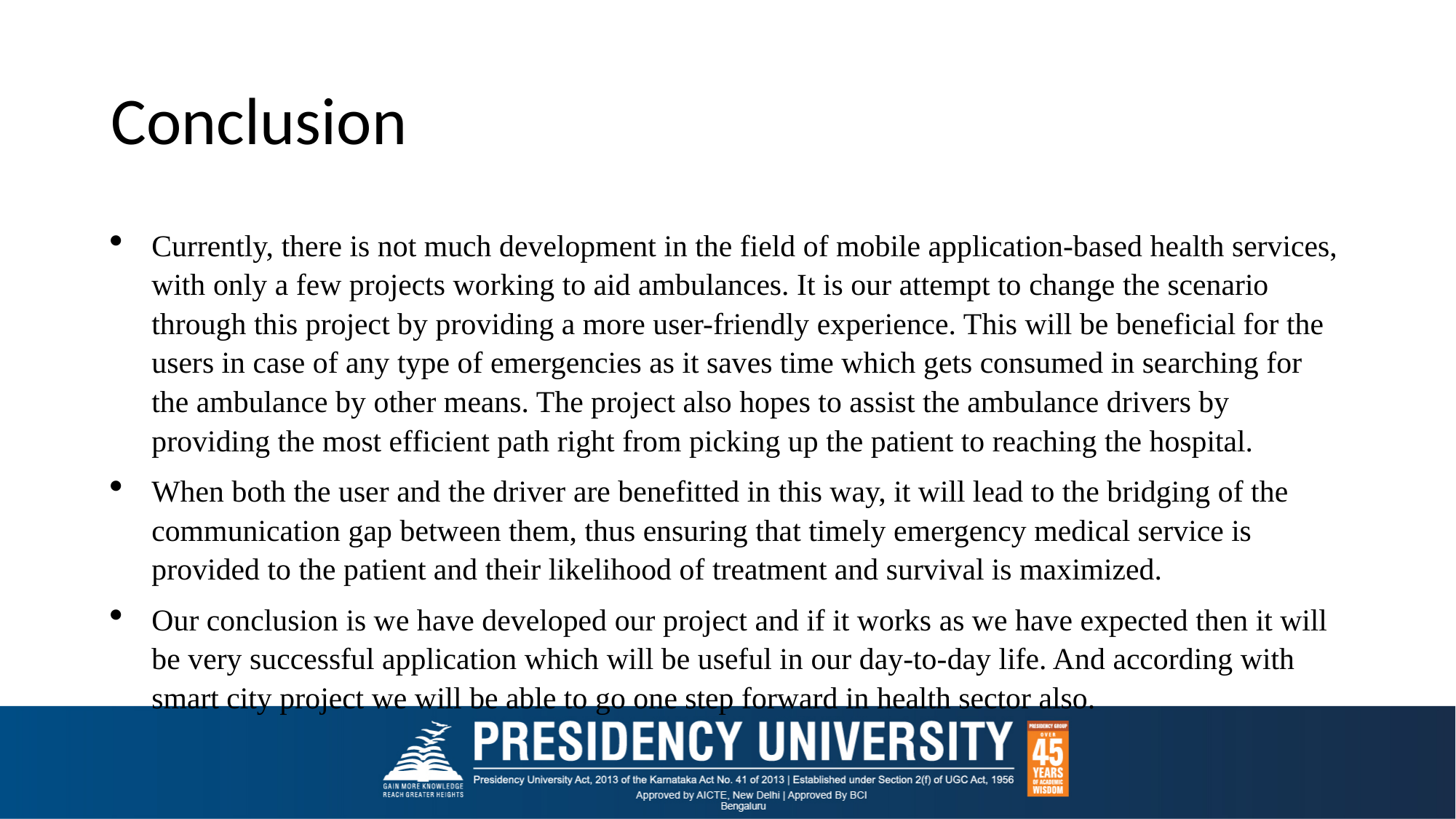

# Conclusion
Currently, there is not much development in the field of mobile application-based health services, with only a few projects working to aid ambulances. It is our attempt to change the scenario through this project by providing a more user-friendly experience. This will be beneficial for the users in case of any type of emergencies as it saves time which gets consumed in searching for the ambulance by other means. The project also hopes to assist the ambulance drivers by providing the most efficient path right from picking up the patient to reaching the hospital.
When both the user and the driver are benefitted in this way, it will lead to the bridging of the communication gap between them, thus ensuring that timely emergency medical service is provided to the patient and their likelihood of treatment and survival is maximized.
Our conclusion is we have developed our project and if it works as we have expected then it will be very successful application which will be useful in our day-to-day life. And according with smart city project we will be able to go one step forward in health sector also.